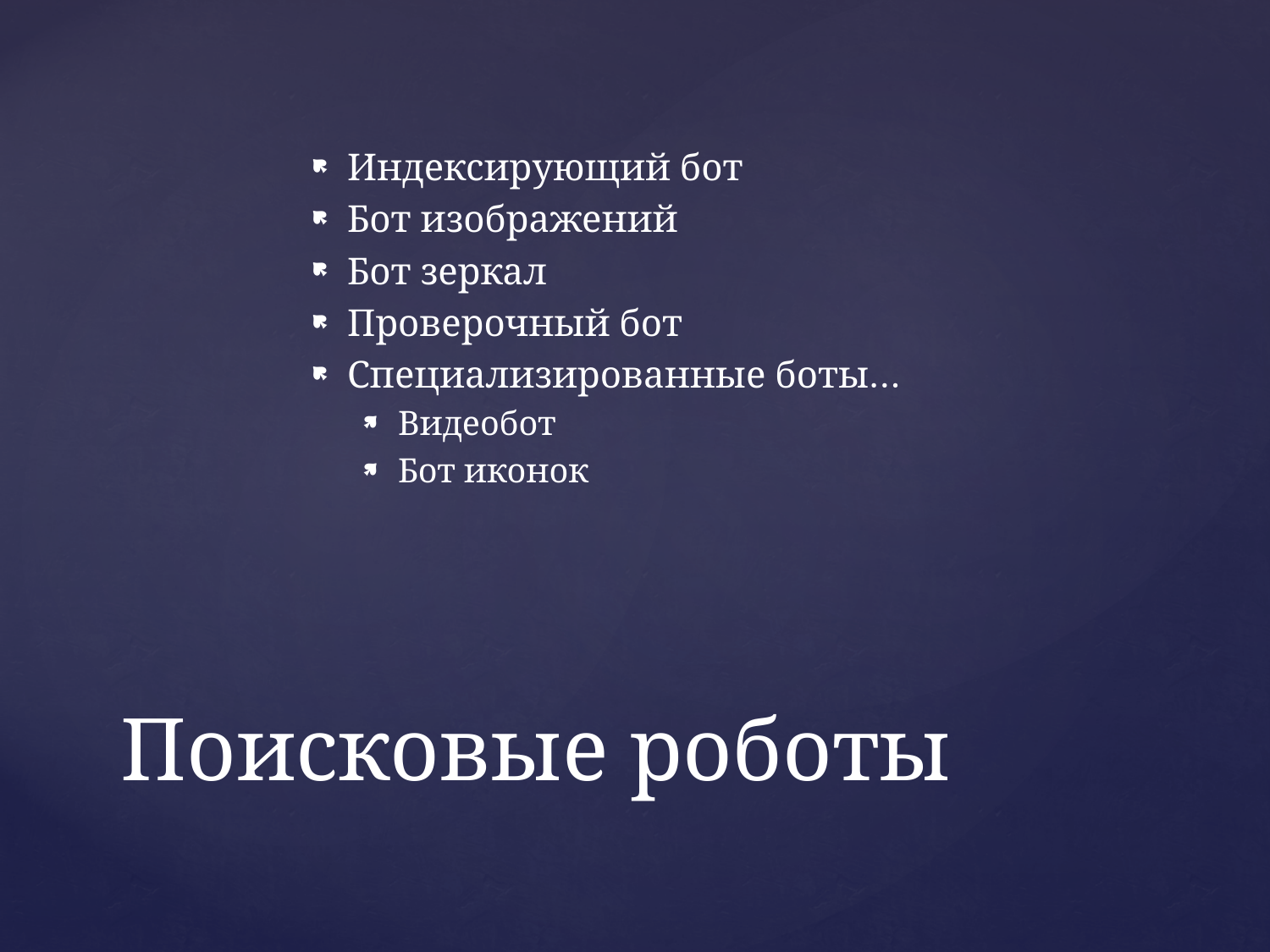

Индексирующий бот
Бот изображений
Бот зеркал
Проверочный бот
Специализированные боты…
Видеобот
Бот иконок

# Поисковые роботы